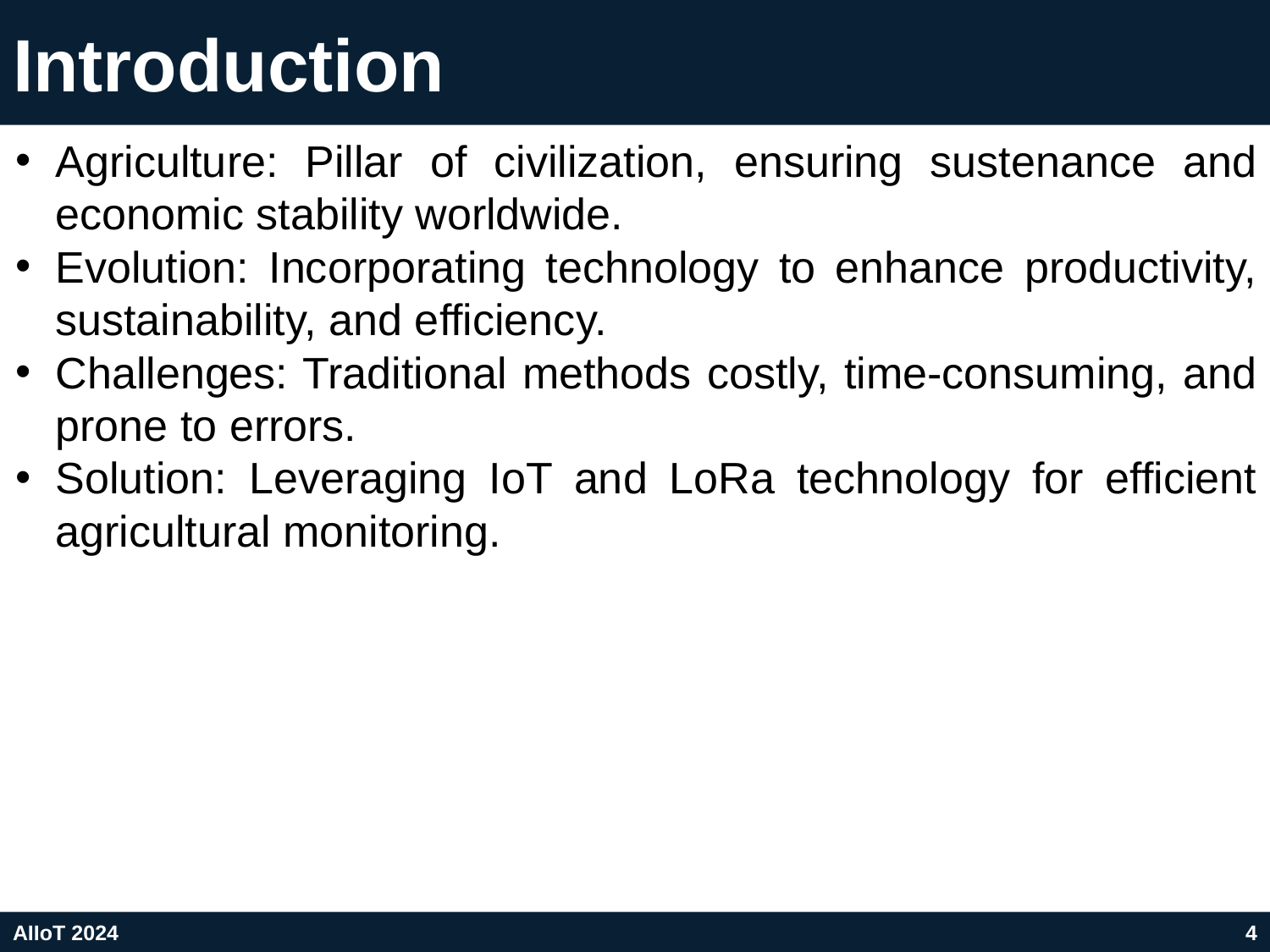

# Introduction
Agriculture: Pillar of civilization, ensuring sustenance and economic stability worldwide.
Evolution: Incorporating technology to enhance productivity, sustainability, and efficiency.
Challenges: Traditional methods costly, time-consuming, and prone to errors.
Solution: Leveraging IoT and LoRa technology for efficient agricultural monitoring.

AIIoT 2024
4